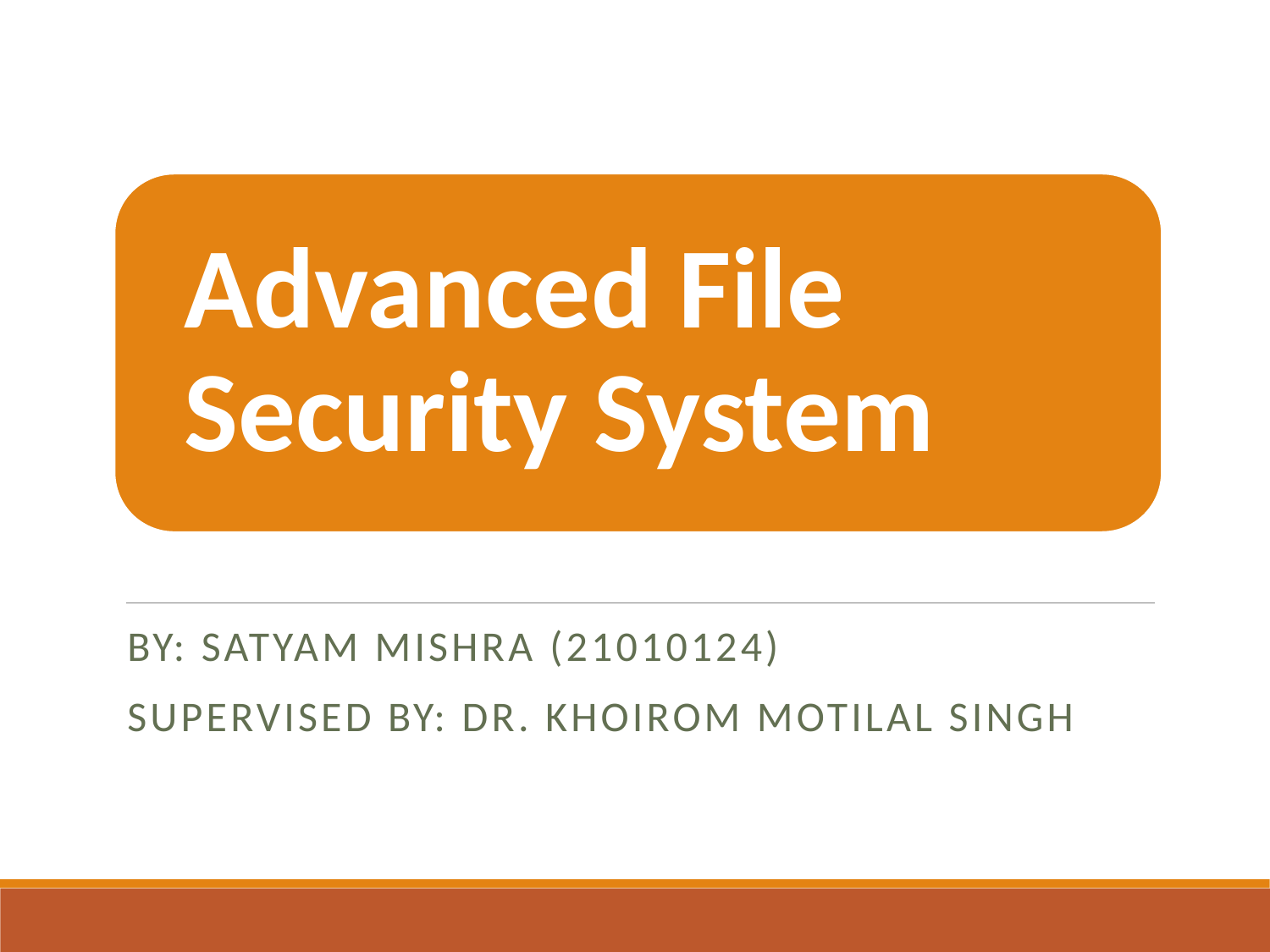

Advanced File Security System
By: Satyam Mishra (21010124)
Supervised by: Dr. Khoirom Motilal Singh